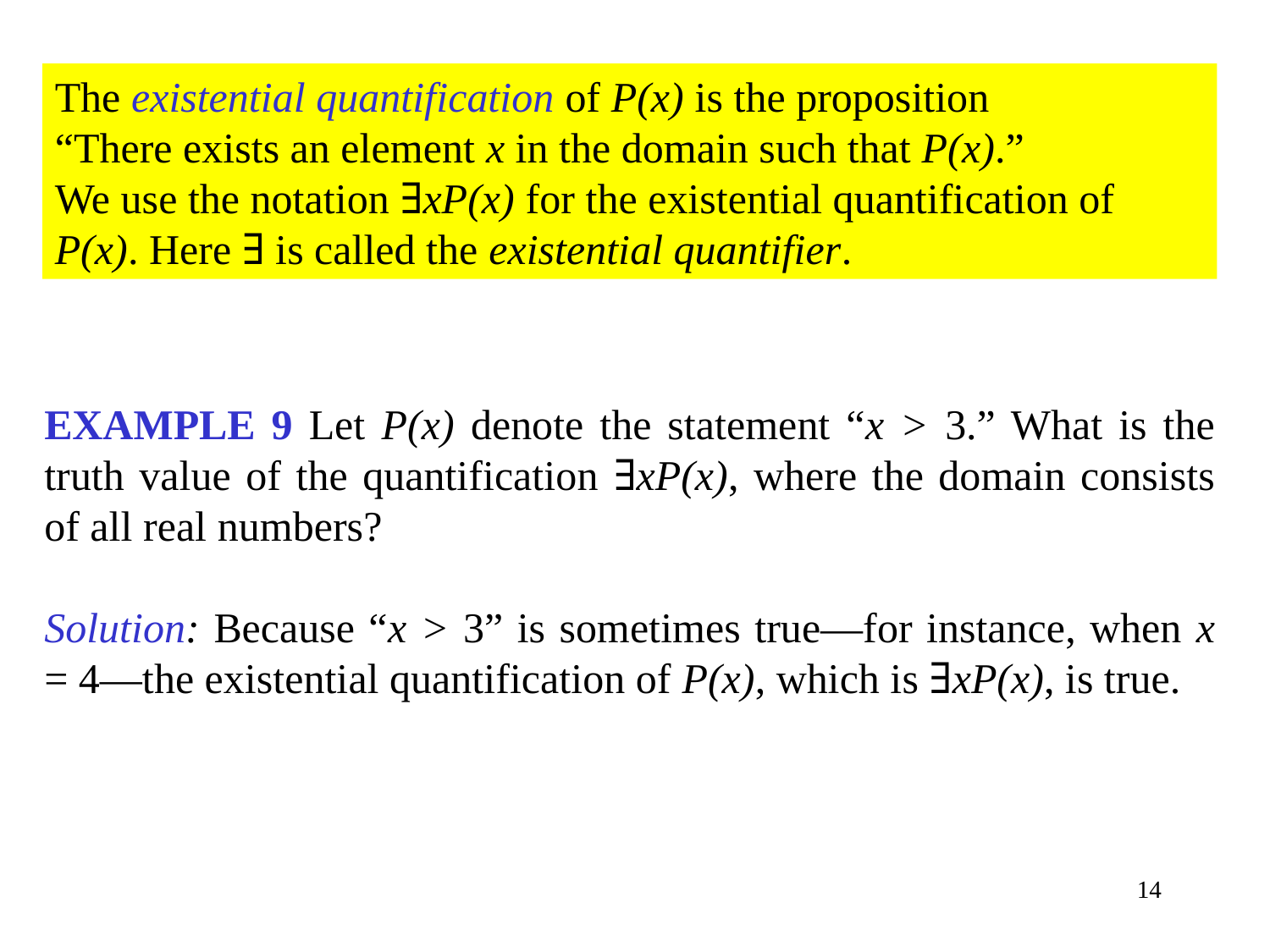

The existential quantification of P(x) is the proposition
“There exists an element x in the domain such that P(x).”
We use the notation ∃xP(x) for the existential quantification of P(x). Here ∃ is called the existential quantifier.
EXAMPLE 9 Let P(x) denote the statement “x > 3.” What is the truth value of the quantification ∃xP(x), where the domain consists of all real numbers?

Solution: Because “x > 3” is sometimes true—for instance, when x = 4—the existential quantification of P(x), which is ∃xP(x), is true.
14